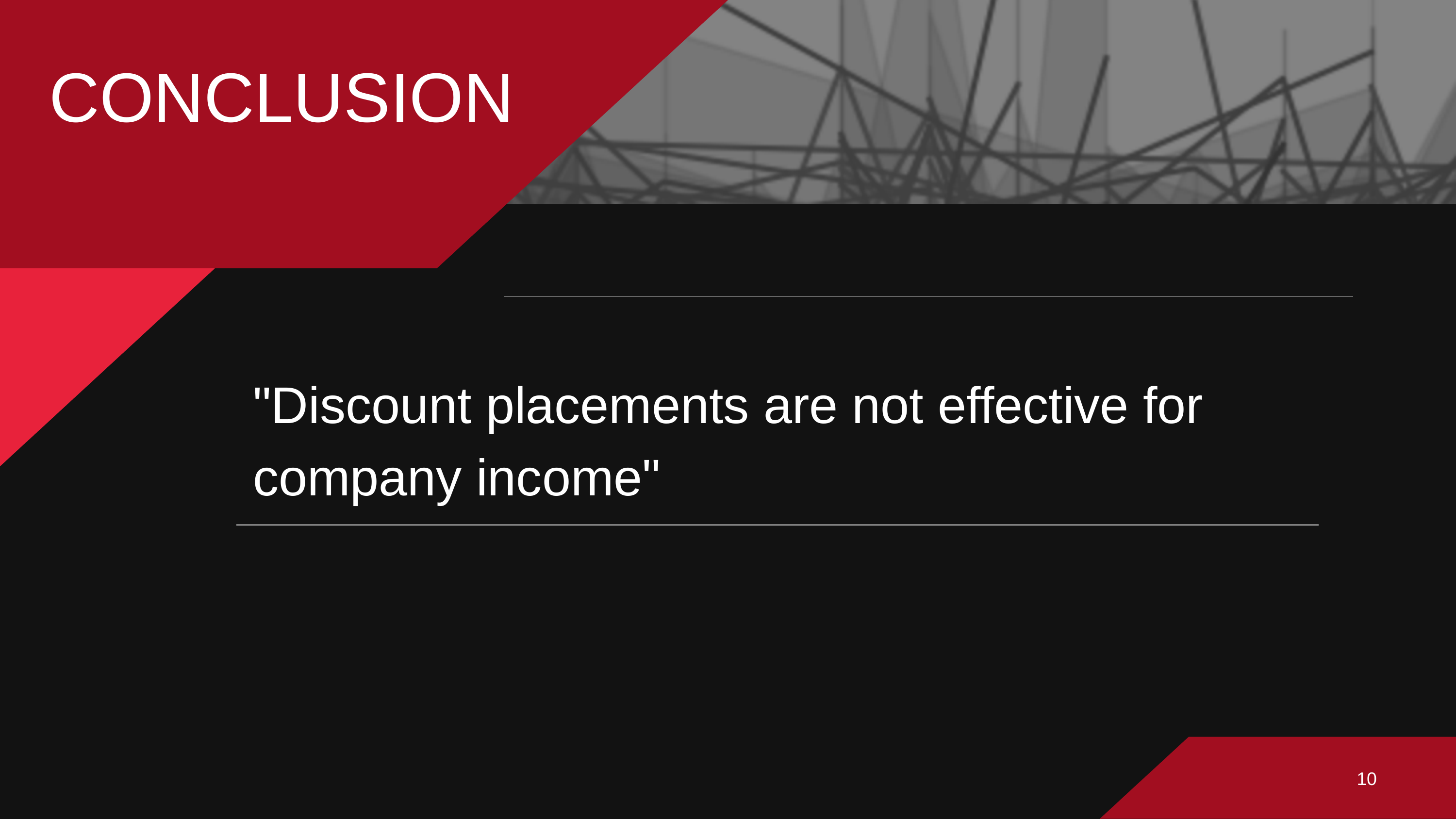

CONCLUSION

|  |
| --- |
| "Discount placements are not effective for company income" |
| --- |

10